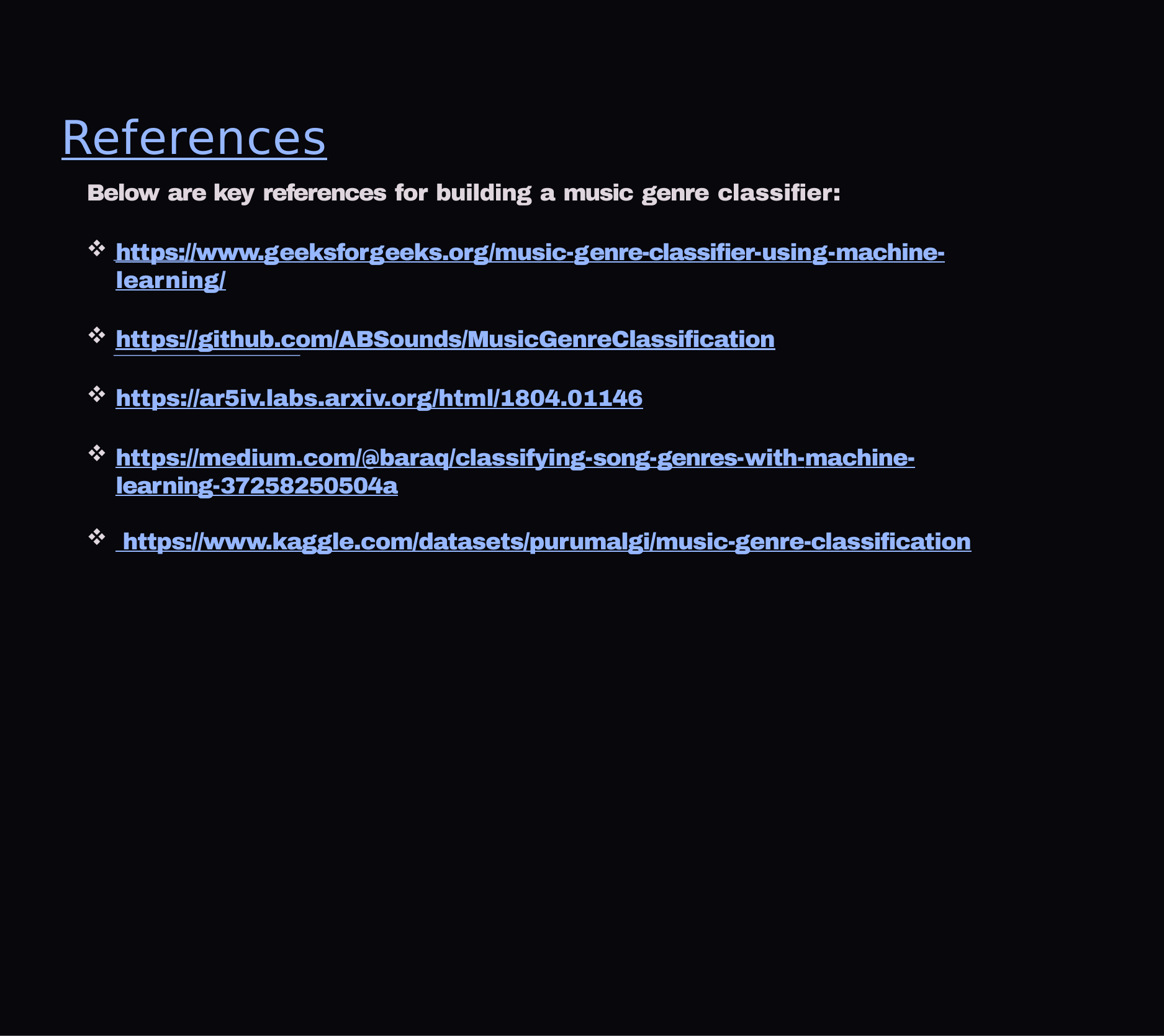

# References
Below are key references for building a music genre classifier:

https://www.geeksforgeeks.org/music-genre-classifier-using-machine-learning/

https://github.com/ABSounds/MusicGenreClassification

https://ar5iv.labs.arxiv.org/html/1804.01146

https://medium.com/@baraq/classifying-song-genres-with-machine-learning-37258250504a

 https://www.kaggle.com/datasets/purumalgi/music-genre-classification